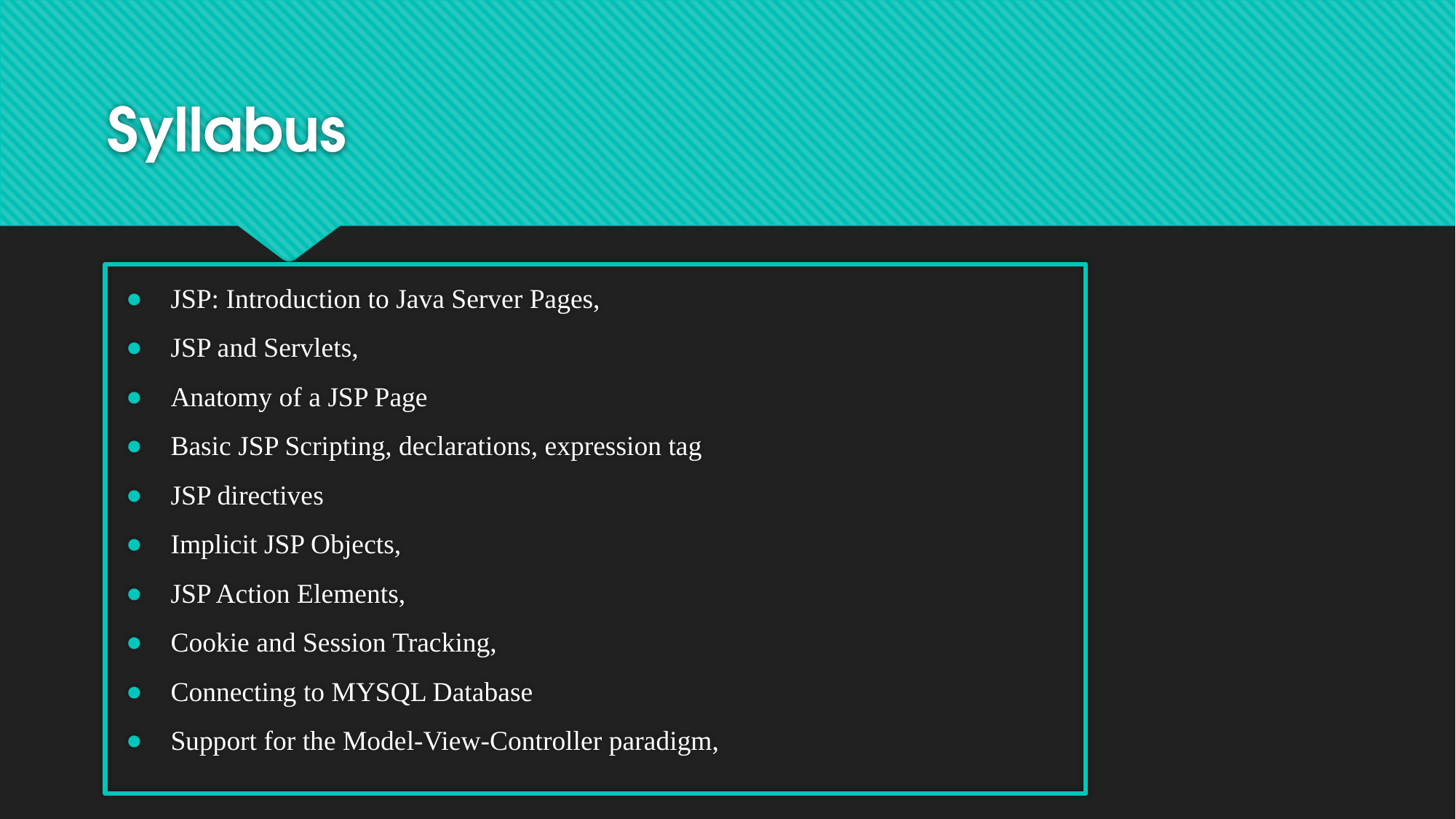

# Syllabus
JSP: Introduction to Java Server Pages,
JSP and Servlets,
Anatomy of a JSP Page
Basic JSP Scripting, declarations, expression tag
JSP directives
Implicit JSP Objects,
JSP Action Elements,
Cookie and Session Tracking,
Connecting to MYSQL Database
Support for the Model-View-Controller paradigm,